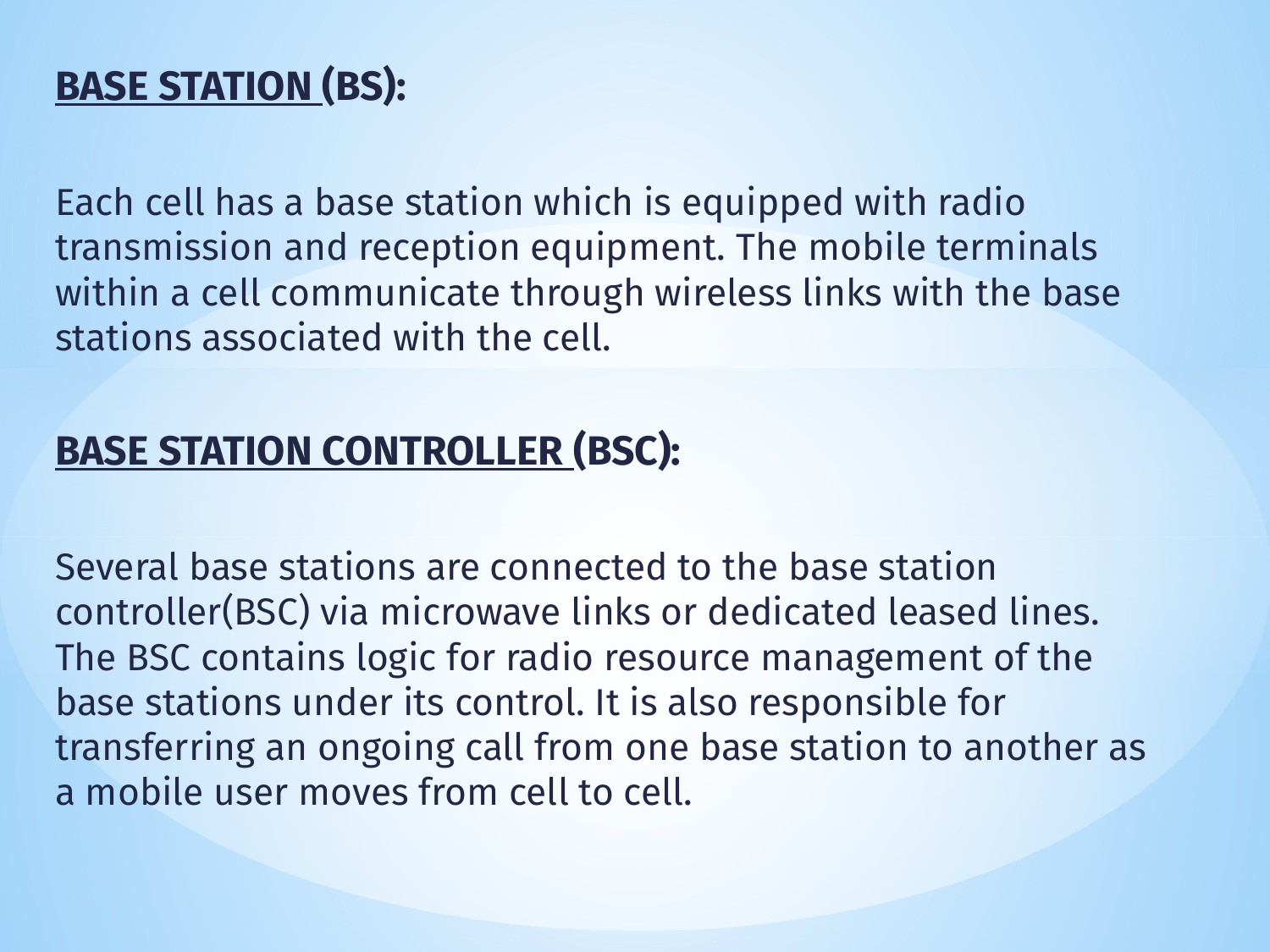

BASE STATION (BS):

Each cell has a base station which is equipped with radio transmission and reception equipment. The mobile terminals within a cell communicate through wireless links with the base stations associated with the cell.

BASE STATION CONTROLLER (BSC):

Several base stations are connected to the base station controller(BSC) via microwave links or dedicated leased lines. The BSC contains logic for radio resource management of the base stations under its control. It is also responsible for transferring an ongoing call from one base station to another as a mobile user moves from cell to cell.